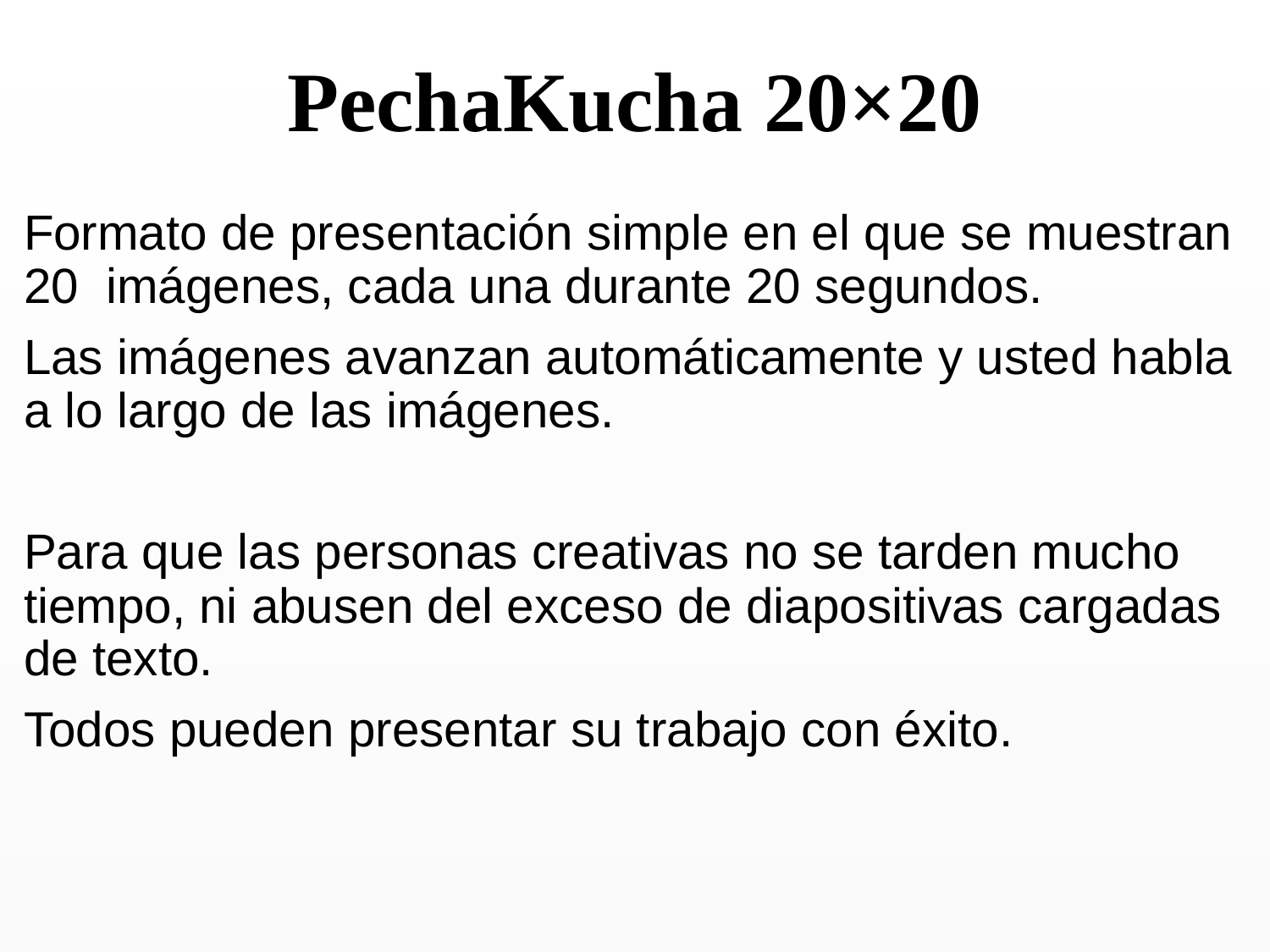

# PechaKucha 20×20
Formato de presentación simple en el que se muestran 20  imágenes, cada una durante 20 segundos.
Las imágenes avanzan automáticamente y usted habla a lo largo de las imágenes.

Para que las personas creativas no se tarden mucho tiempo, ni abusen del exceso de diapositivas cargadas de texto.
Todos pueden presentar su trabajo con éxito.